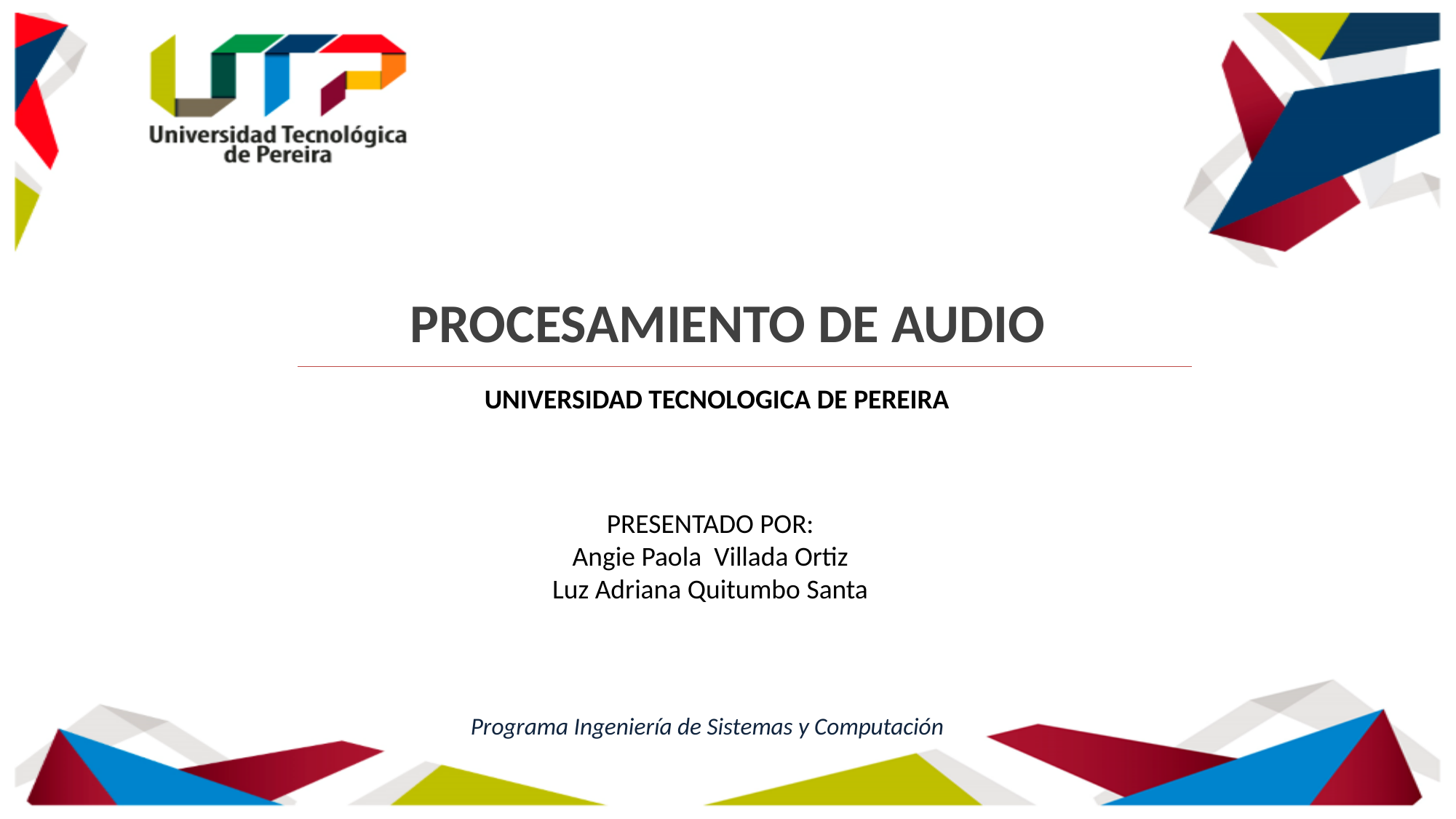

PROCESAMIENTO DE AUDIO
Programa Ingeniería de Sistemas y Computación
UNIVERSIDAD TECNOLOGICA DE PEREIRA
PRESENTADO POR:
Angie Paola  Villada Ortiz
Luz Adriana Quitumbo Santa